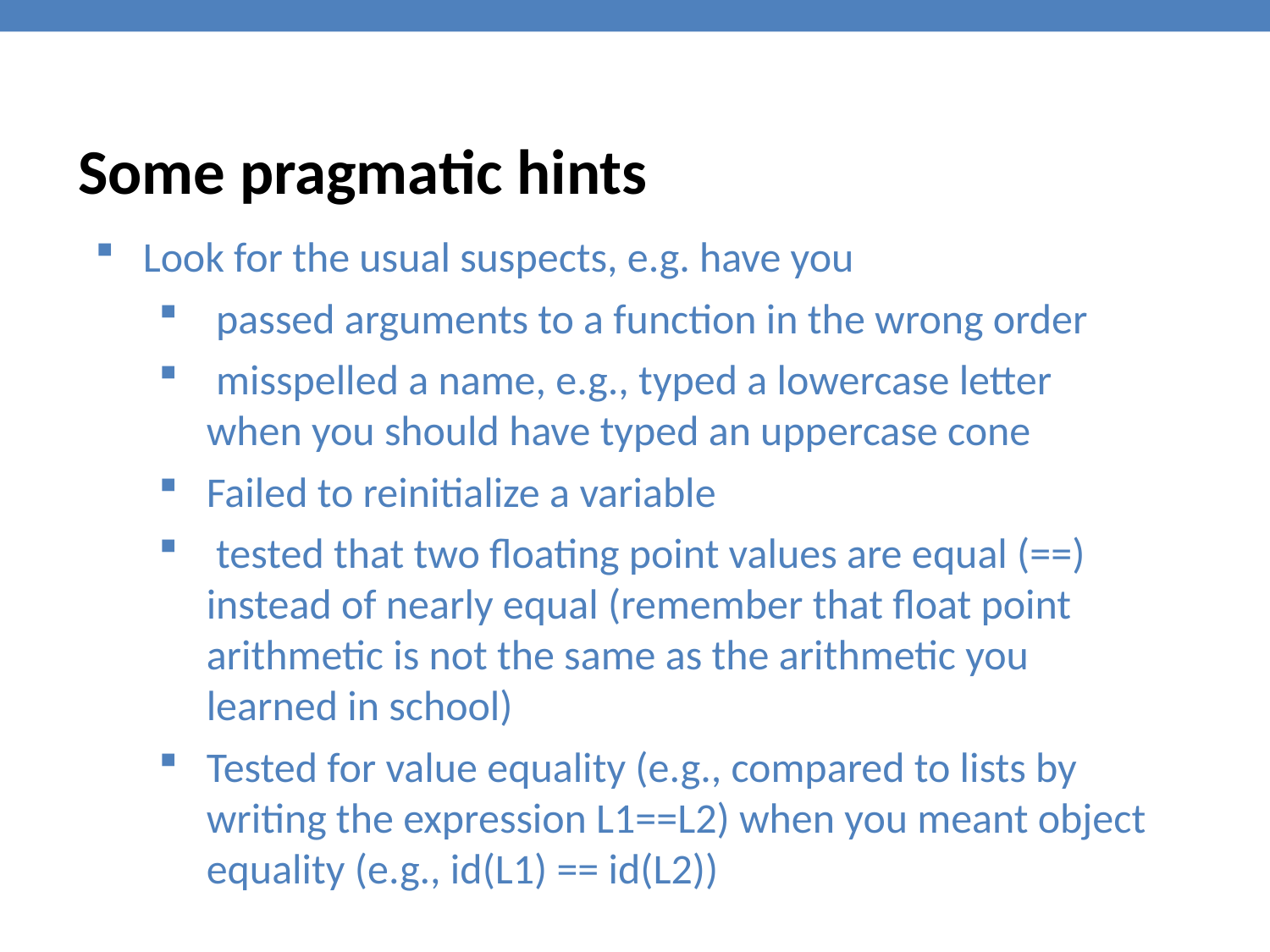

Some pragmatic hints
Look for the usual suspects, e.g. have you
 passed arguments to a function in the wrong order
 misspelled a name, e.g., typed a lowercase letter when you should have typed an uppercase cone
Failed to reinitialize a variable
 tested that two floating point values are equal (==) instead of nearly equal (remember that float point arithmetic is not the same as the arithmetic you learned in school)
Tested for value equality (e.g., compared to lists by writing the expression L1==L2) when you meant object equality (e.g., id(L1) == id(L2))